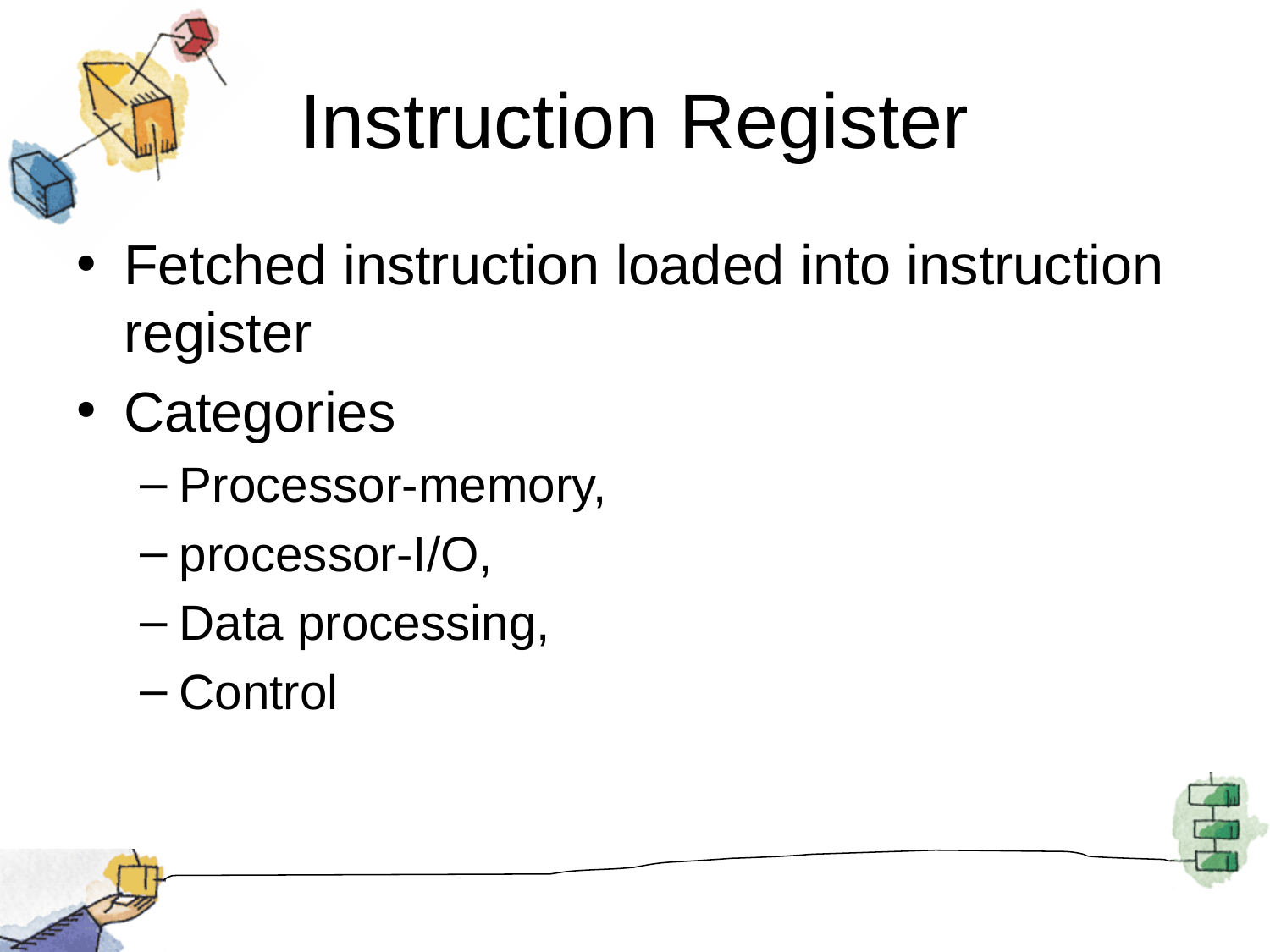

# Instruction Register
Fetched instruction loaded into instruction register
Categories
Processor-memory,
processor-I/O,
Data processing,
Control